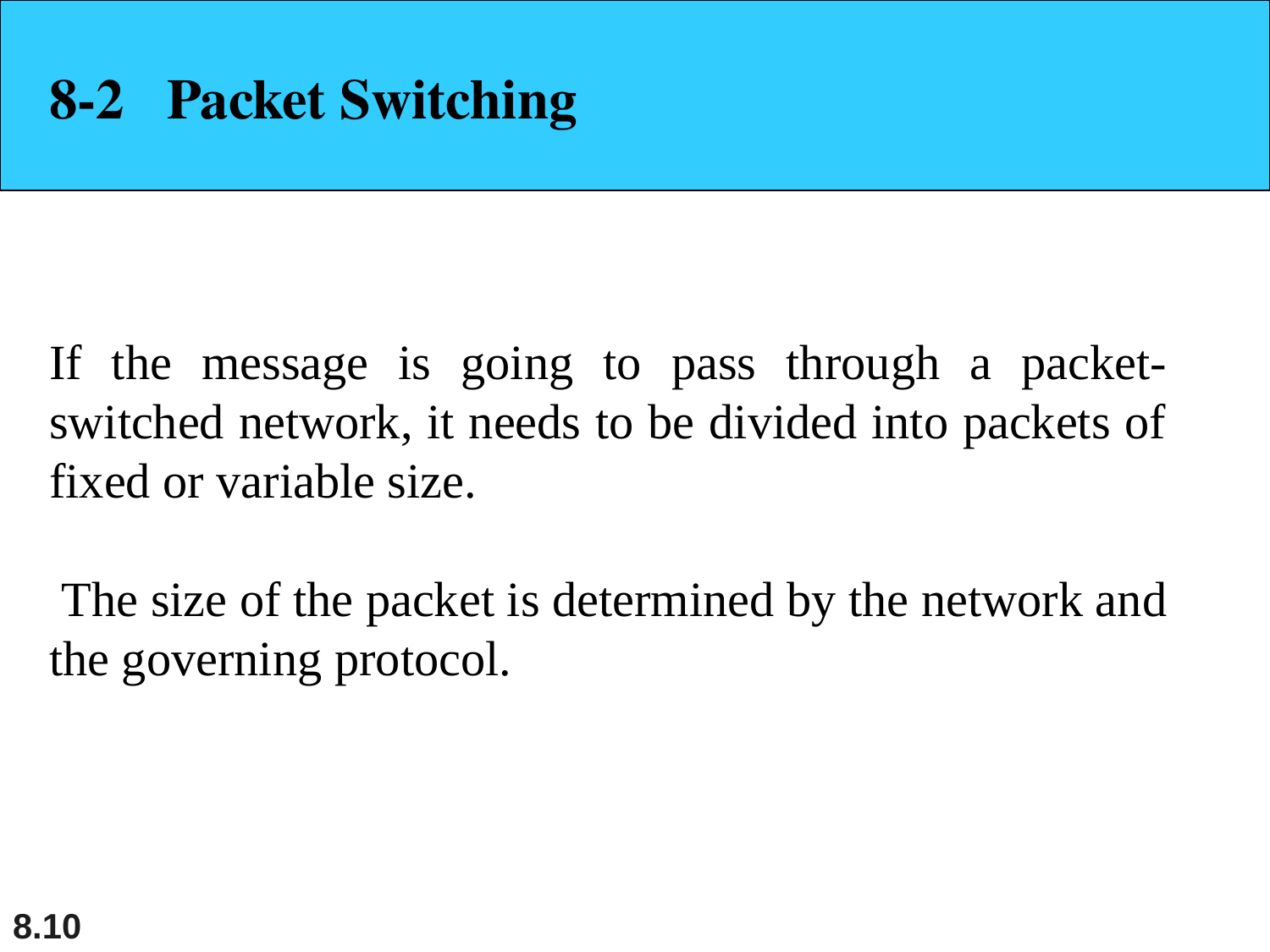

8-2   Packet Switching
If the message is going to pass through a packet-switched network, it needs to be divided into packets of fixed or variable size.

 The size of the packet is determined by the network and the governing protocol.
8.10